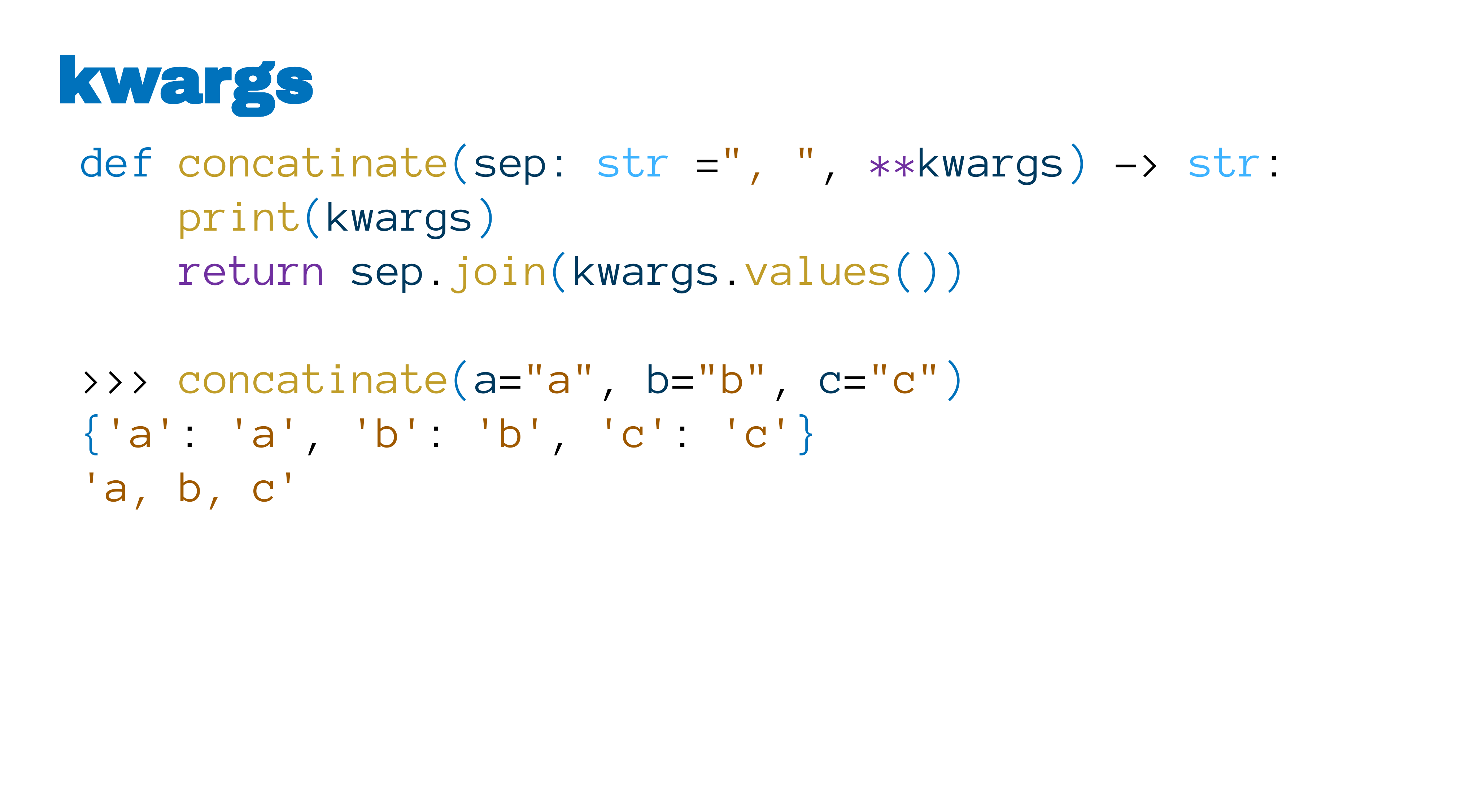

# kwargs
def concatinate(sep: str =", ", **kwargs) -> str:
    print(kwargs)
    return sep.join(kwargs.values())

>>> concatinate(a="a", b="b", c="c")
{'a': 'a', 'b': 'b', 'c': 'c'}
'a, b, c'
25